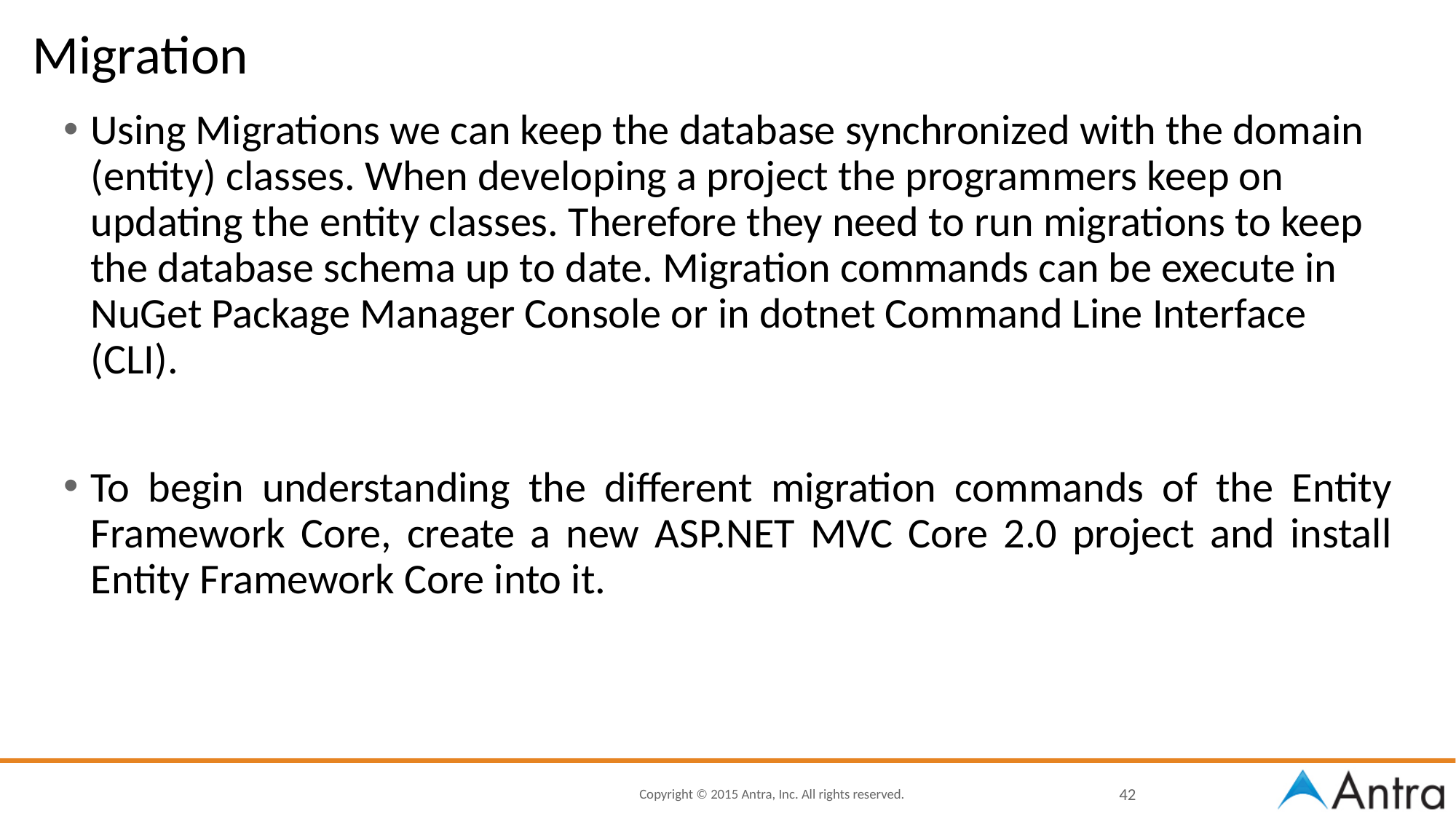

# Migration
Using Migrations we can keep the database synchronized with the domain (entity) classes. When developing a project the programmers keep on updating the entity classes. Therefore they need to run migrations to keep the database schema up to date. Migration commands can be execute in NuGet Package Manager Console or in dotnet Command Line Interface (CLI).

To begin understanding the different migration commands of the Entity Framework Core, create a new ASP.NET MVC Core 2.0 project and install Entity Framework Core into it.
42